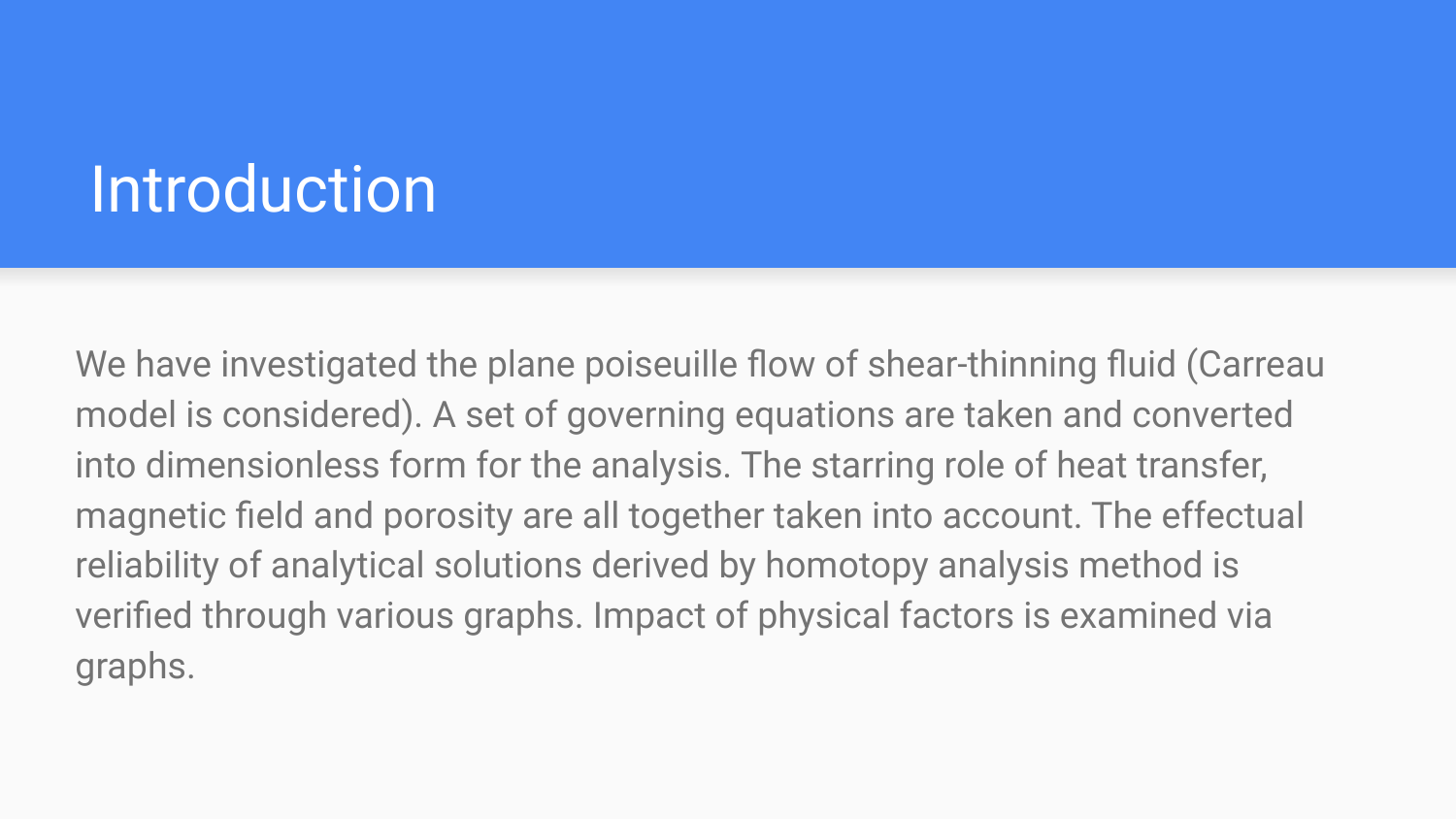

# Introduction
We have investigated the plane poiseuille flow of shear-thinning fluid (Carreau model is considered). A set of governing equations are taken and converted into dimensionless form for the analysis. The starring role of heat transfer, magnetic field and porosity are all together taken into account. The effectual reliability of analytical solutions derived by homotopy analysis method is verified through various graphs. Impact of physical factors is examined via graphs.